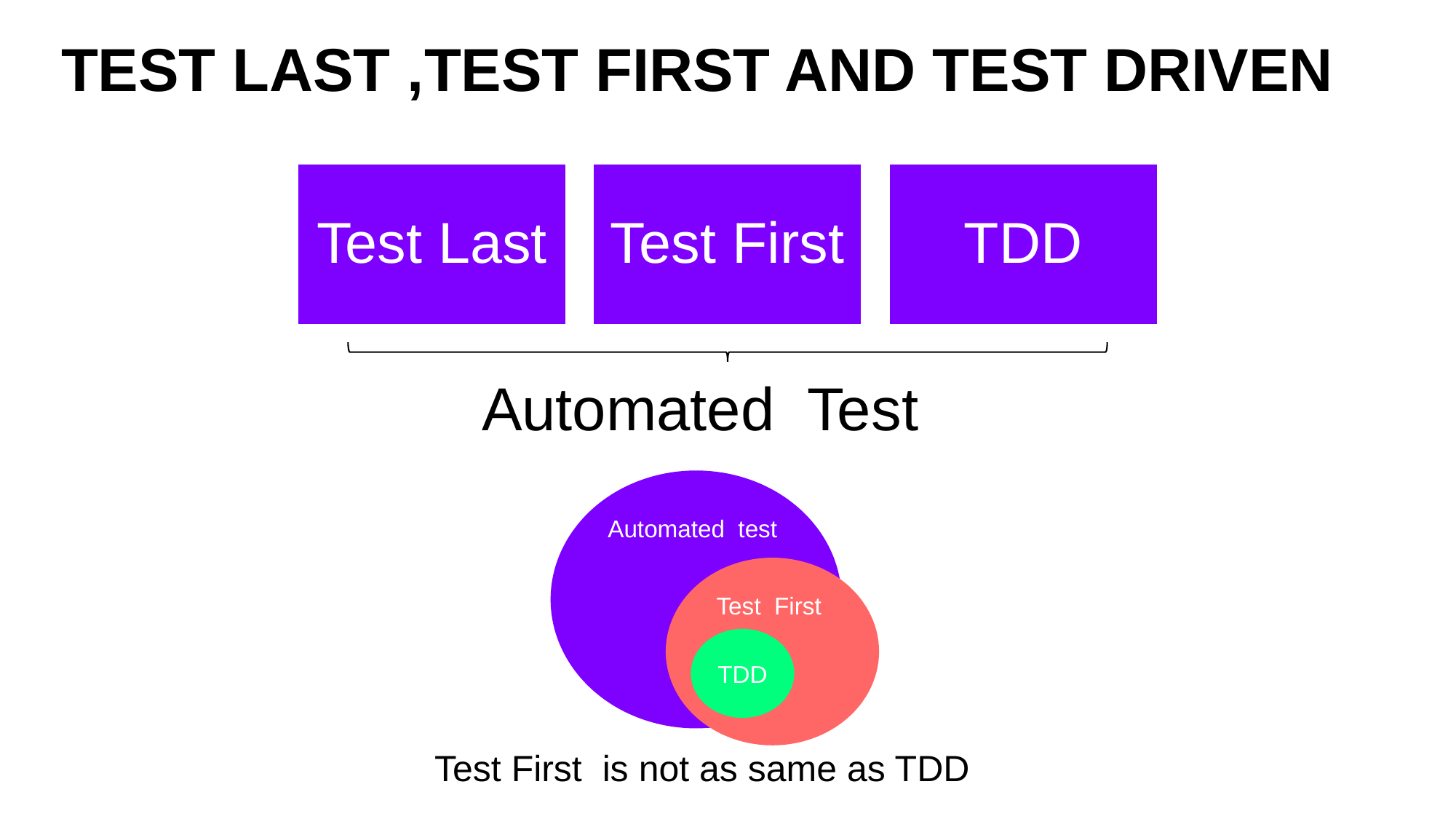

# Test last ,test first and test driven
Test Last
Test First
TDD
Automated  Test
Automated  test
Test  First
TDD
Test First  is not as same as TDD